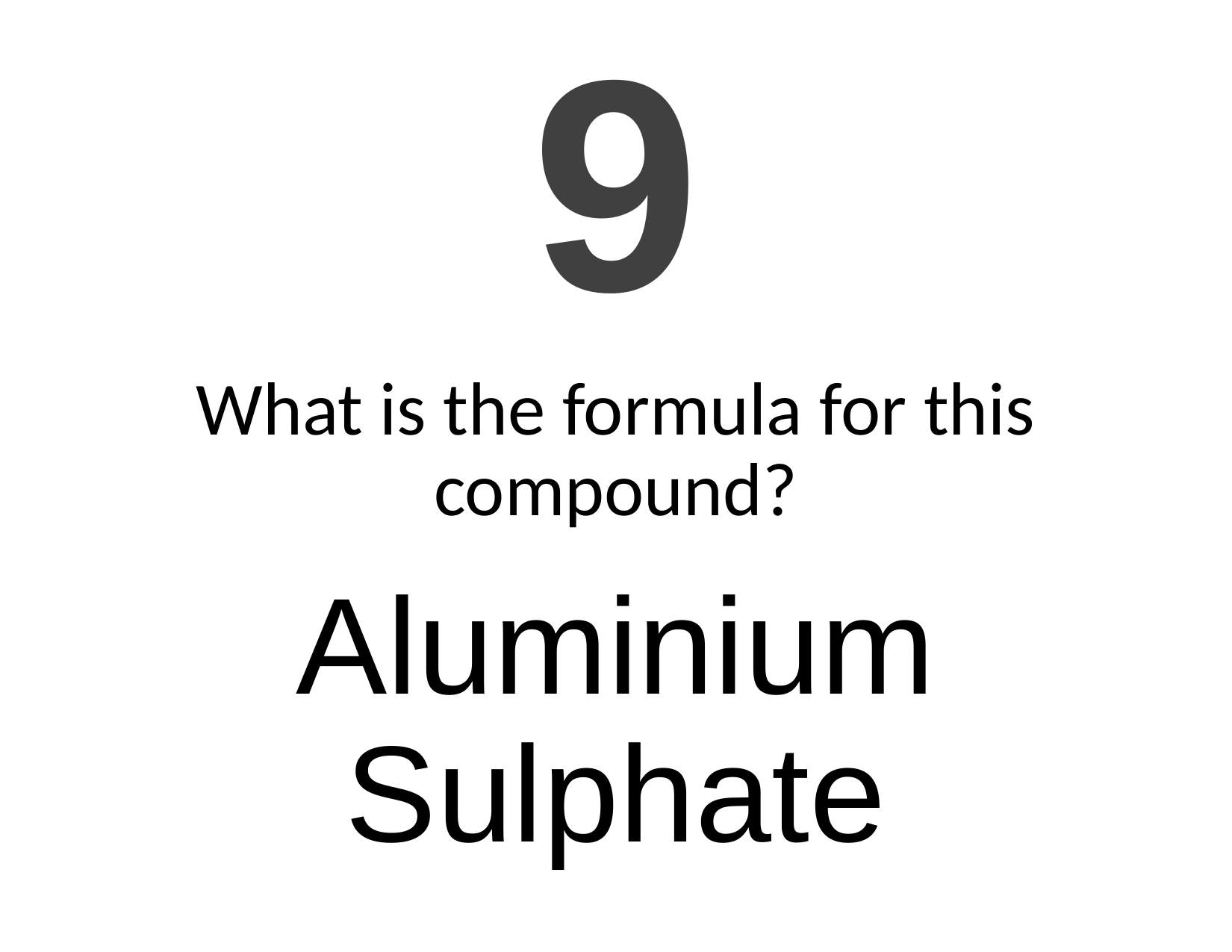

9
What is the formula for this compound?
# Aluminium Sulphate